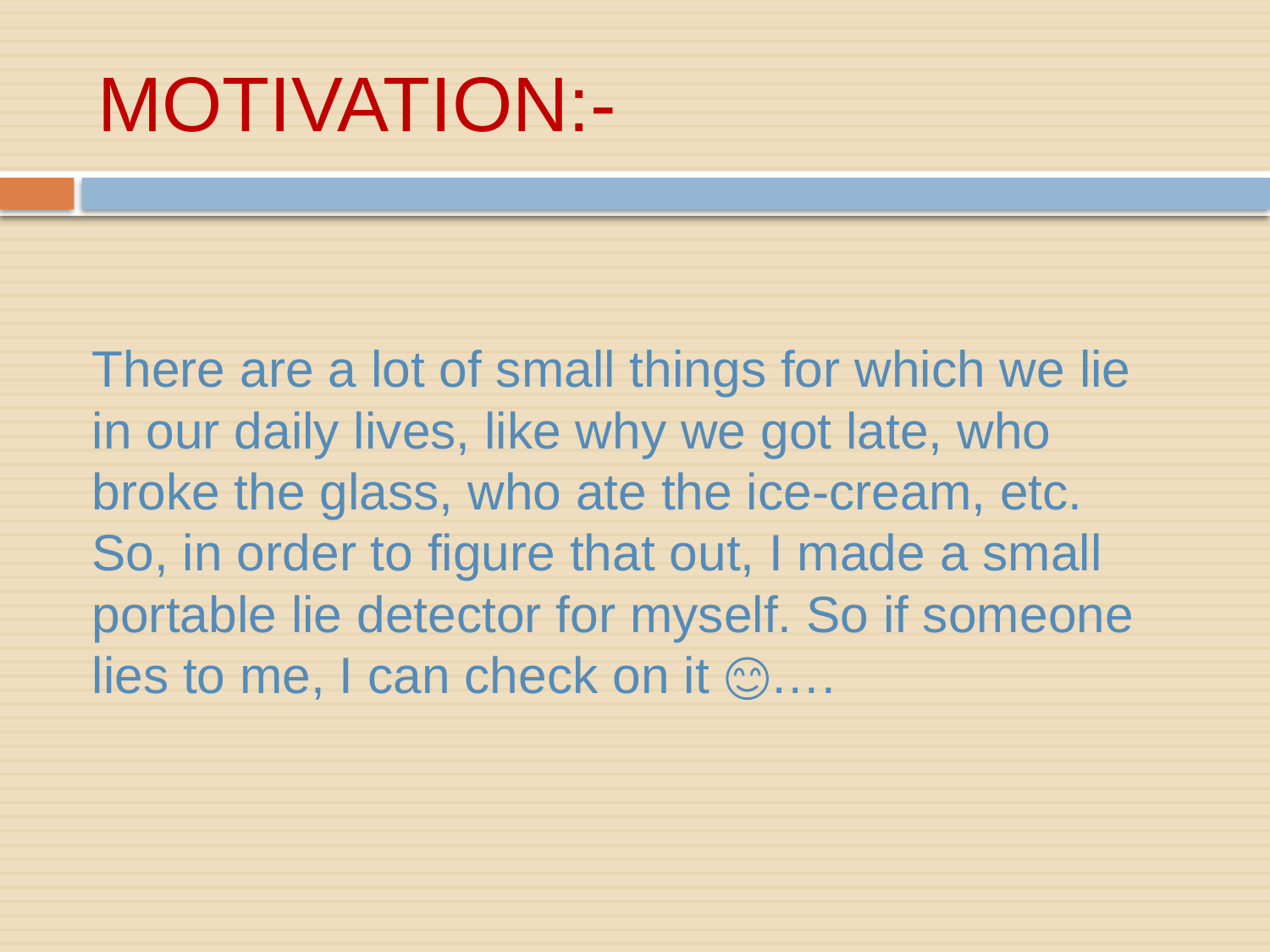

# MOTIVATION:-

	There are a lot of small things for which we lie in our daily lives, like why we got late, who broke the glass, who ate the ice-cream, etc. So, in order to figure that out, I made a small portable lie detector for myself. So if someone lies to me, I can check on it 😊….